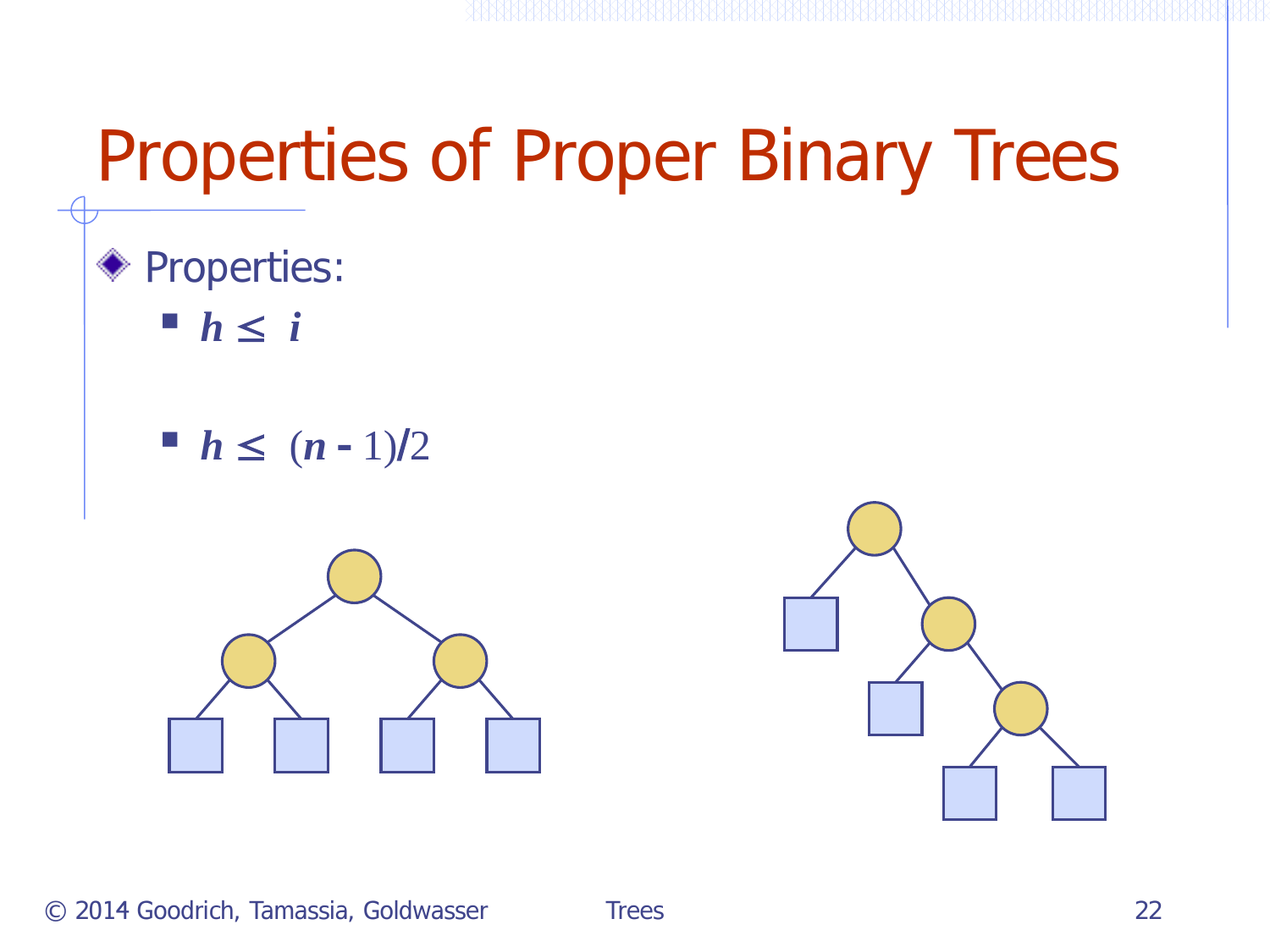

# Properties of Proper Binary Trees
Properties:
h ≤ i

h ≤ (n − 1)/2

© 2014 Goodrich, Tamassia, Goldwasser
Trees
22